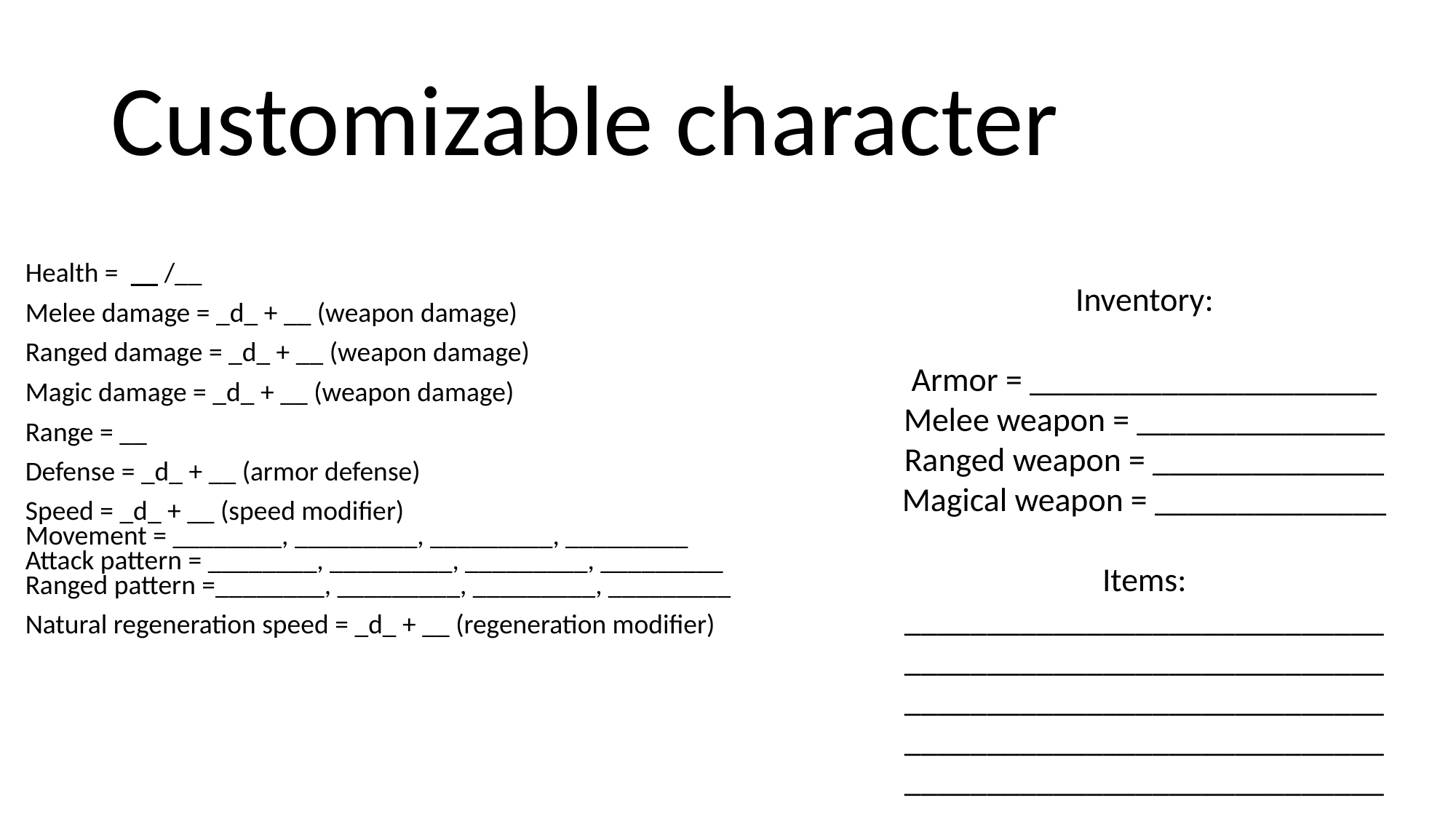

# Customizable character
Health =  __ /__
Melee damage = _d_ + __ (weapon damage)
Ranged damage = _d_ + __ (weapon damage)
Magic damage = _d_ + __ (weapon damage)
Range = __
Defense = _d_ + __ (armor defense)
Speed = _d_ + __ (speed modifier)
Movement = ________, _________, _________, _________
Attack pattern = ________, _________, _________, _________
Ranged pattern =________, _________, _________, _________
Natural regeneration speed = _d_ + __ (regeneration modifier)

Inventory:

Armor = _____________________
Melee weapon = _______________
Ranged weapon = ______________
Magical weapon = ______________

Items:
_________________________________________________________________________________________________________________________________________________